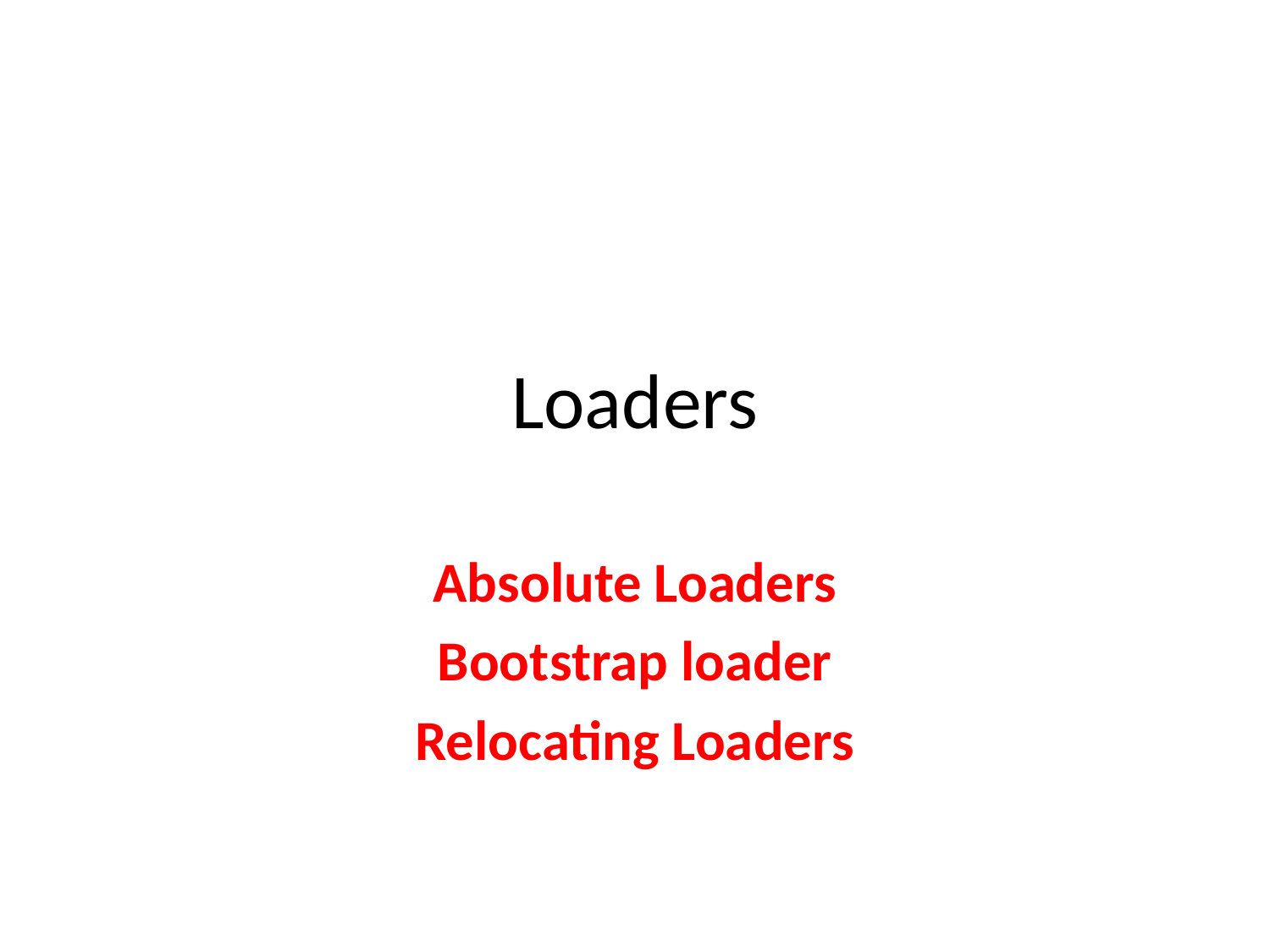

# Loaders
Absolute Loaders
Bootstrap loader
Relocating Loaders